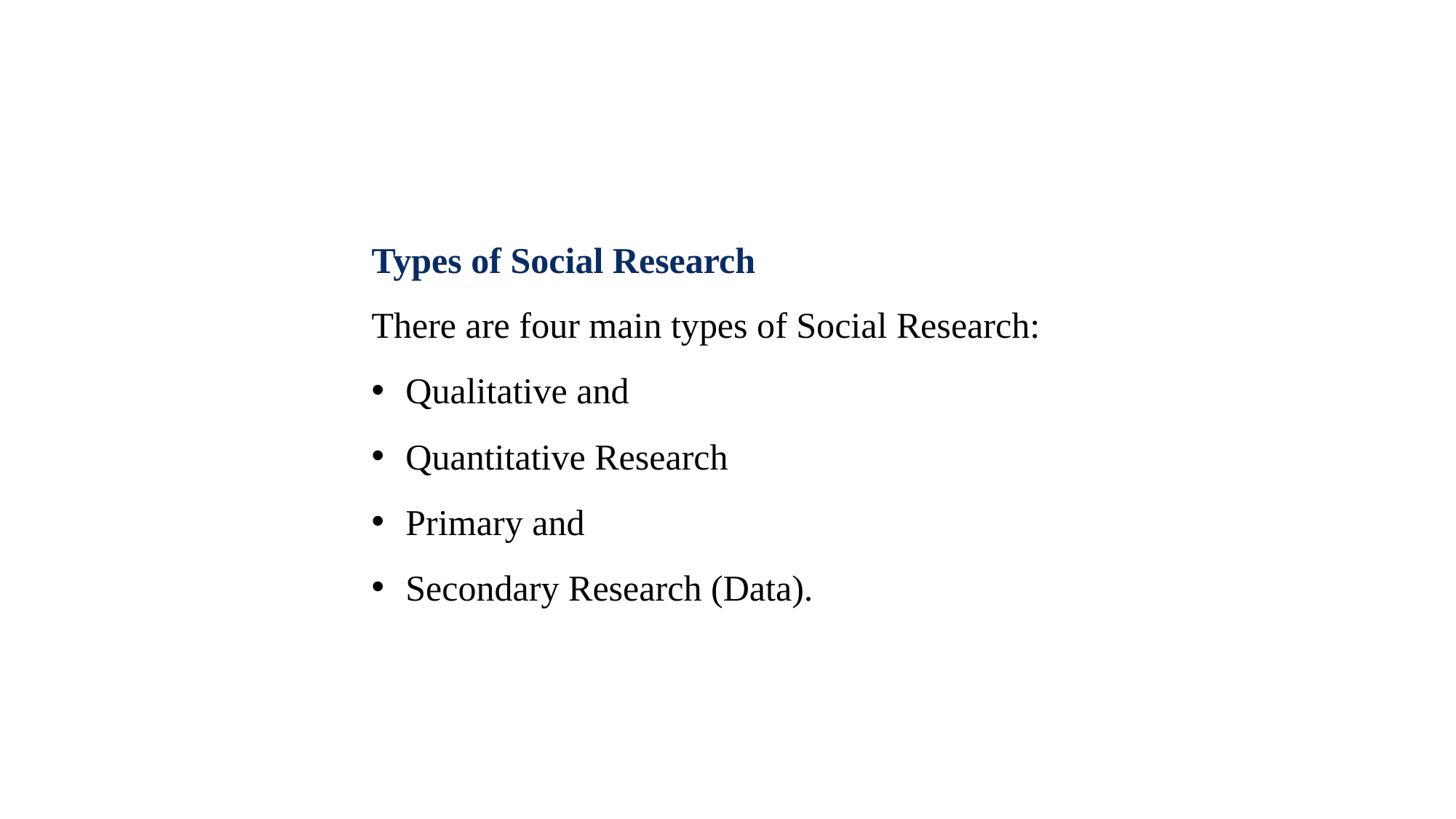

Types of Social Research
There are four main types of Social Research:
Qualitative and
Quantitative Research
Primary and
Secondary Research (Data).